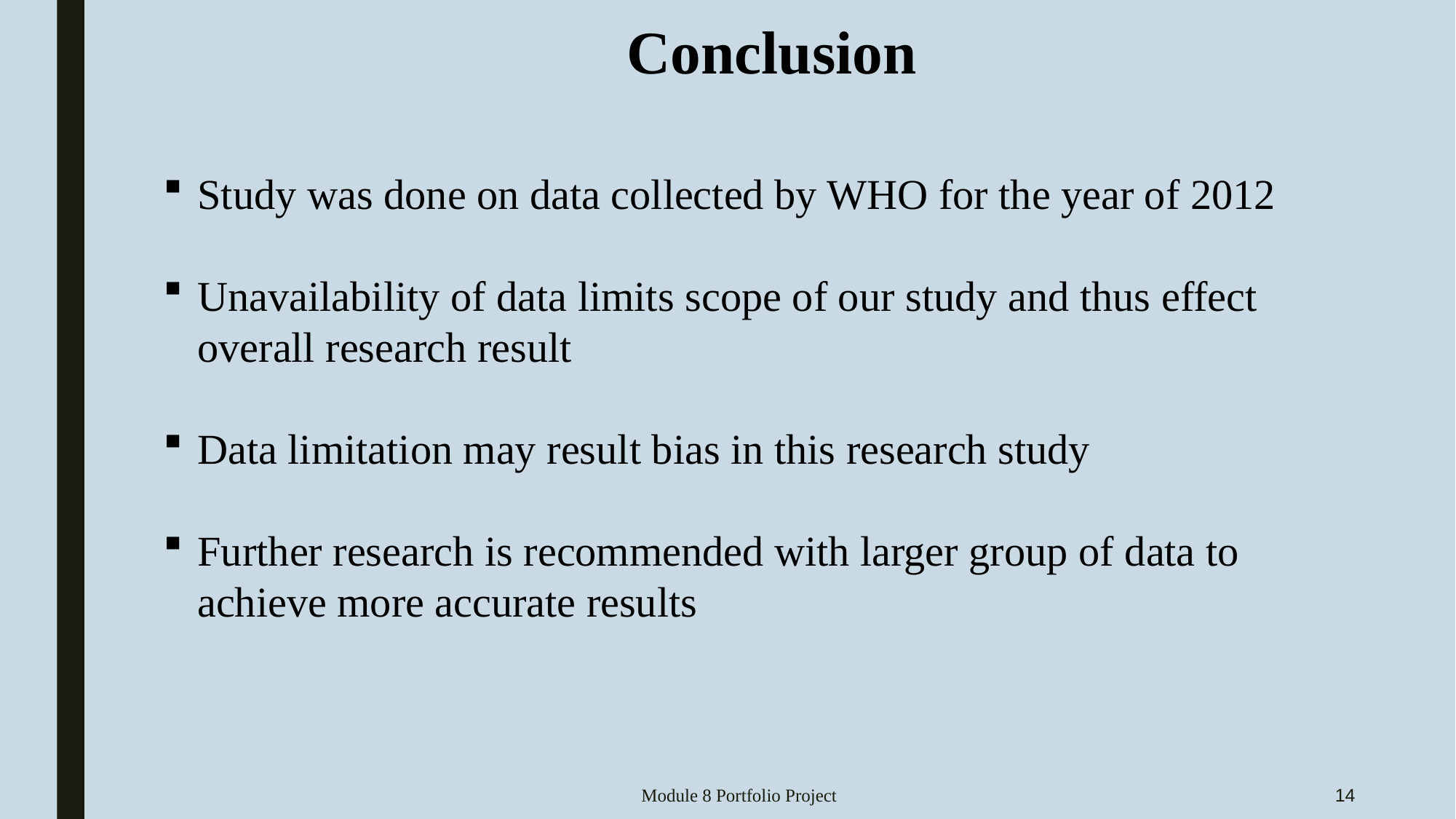

Conclusion
Study was done on data collected by WHO for the year of 2012

Unavailability of data limits scope of our study and thus effect overall research result

Data limitation may result bias in this research study

Further research is recommended with larger group of data to achieve more accurate results
Module 8 Portfolio Project
14